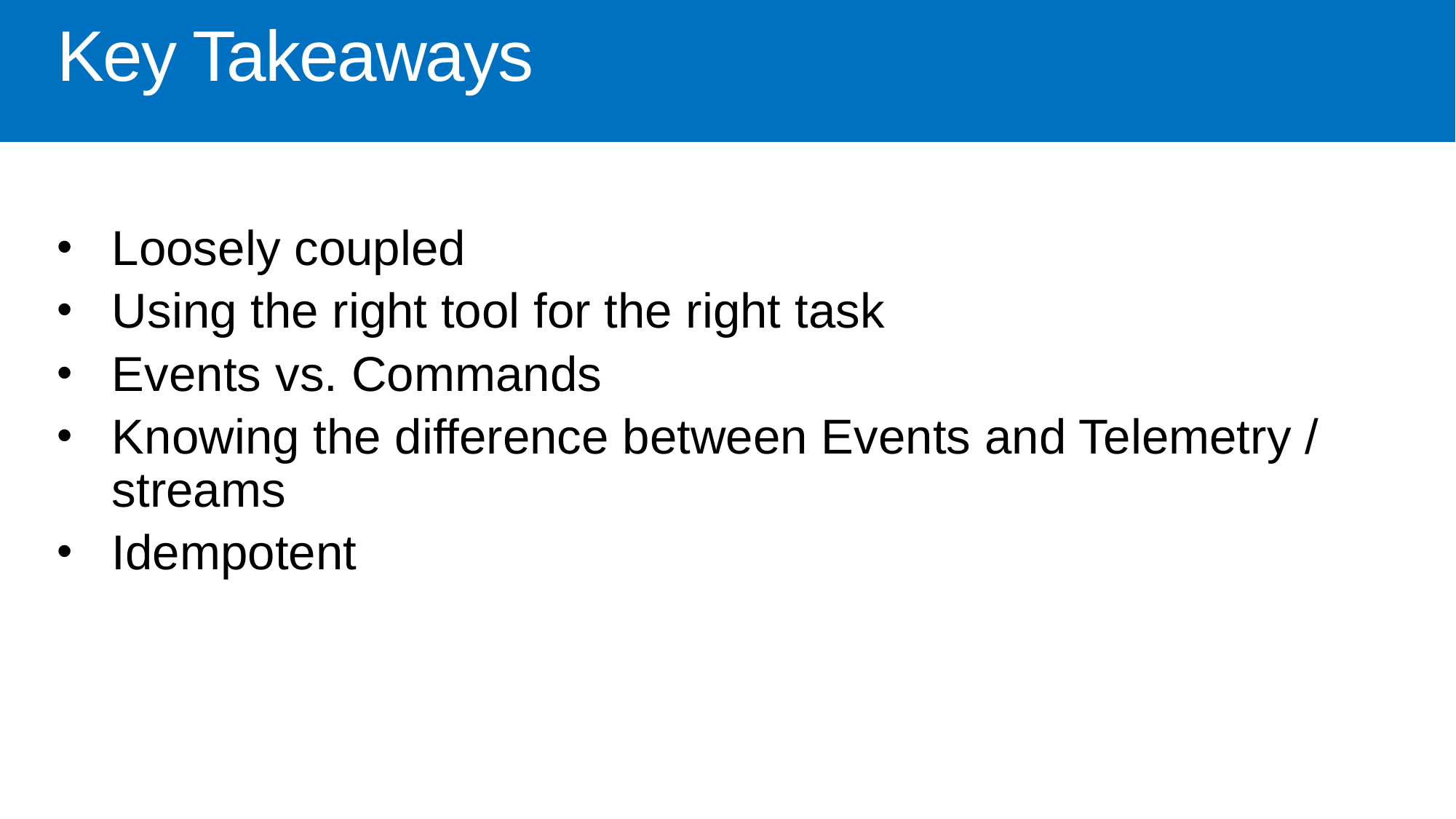

# Key Takeaways
Loosely coupled
Using the right tool for the right task
Events vs. Commands
Knowing the difference between Events and Telemetry / streams
Idempotent